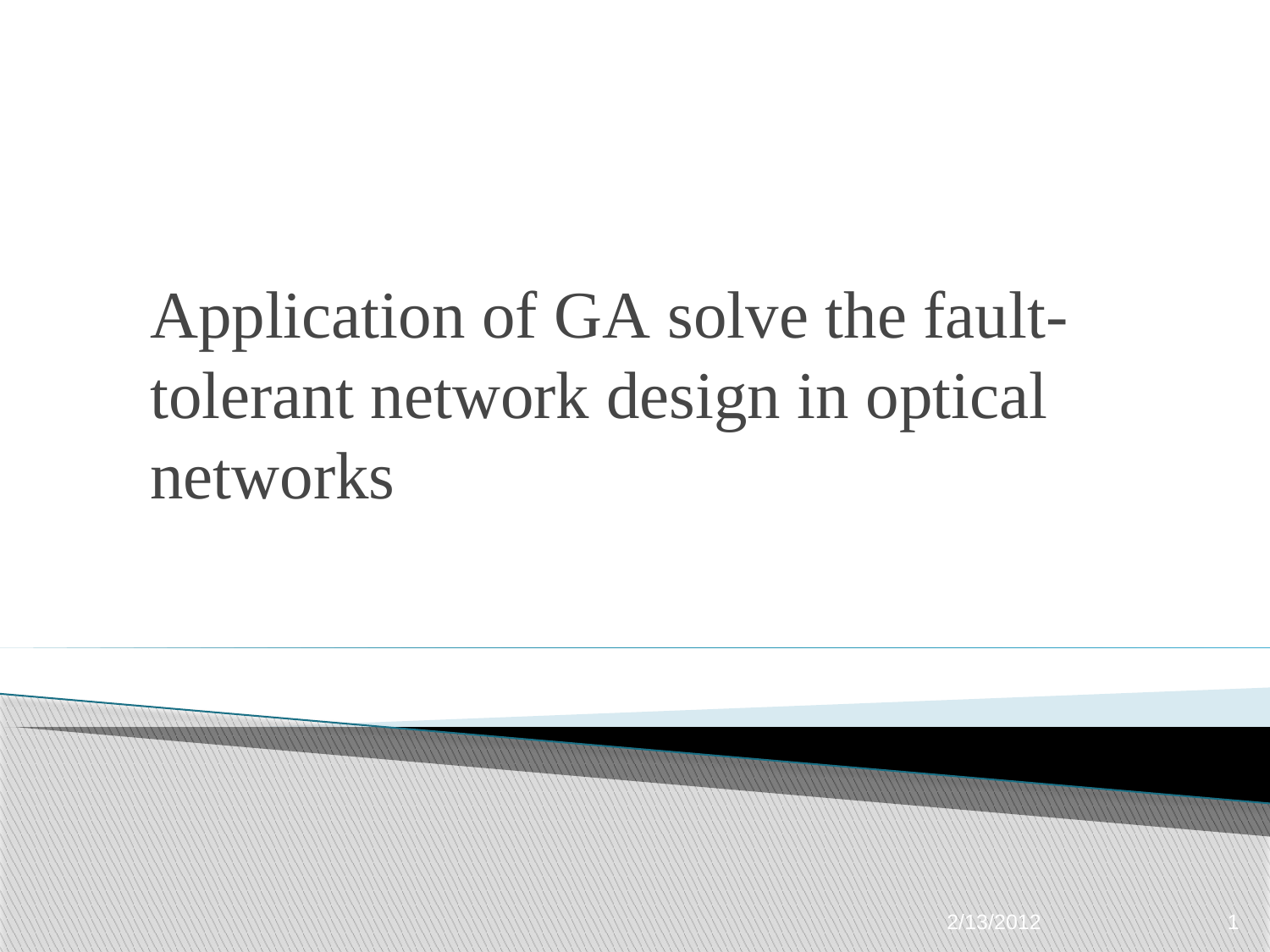

# Application of GA solve the fault-tolerant network design in optical networks
2/13/2012
1